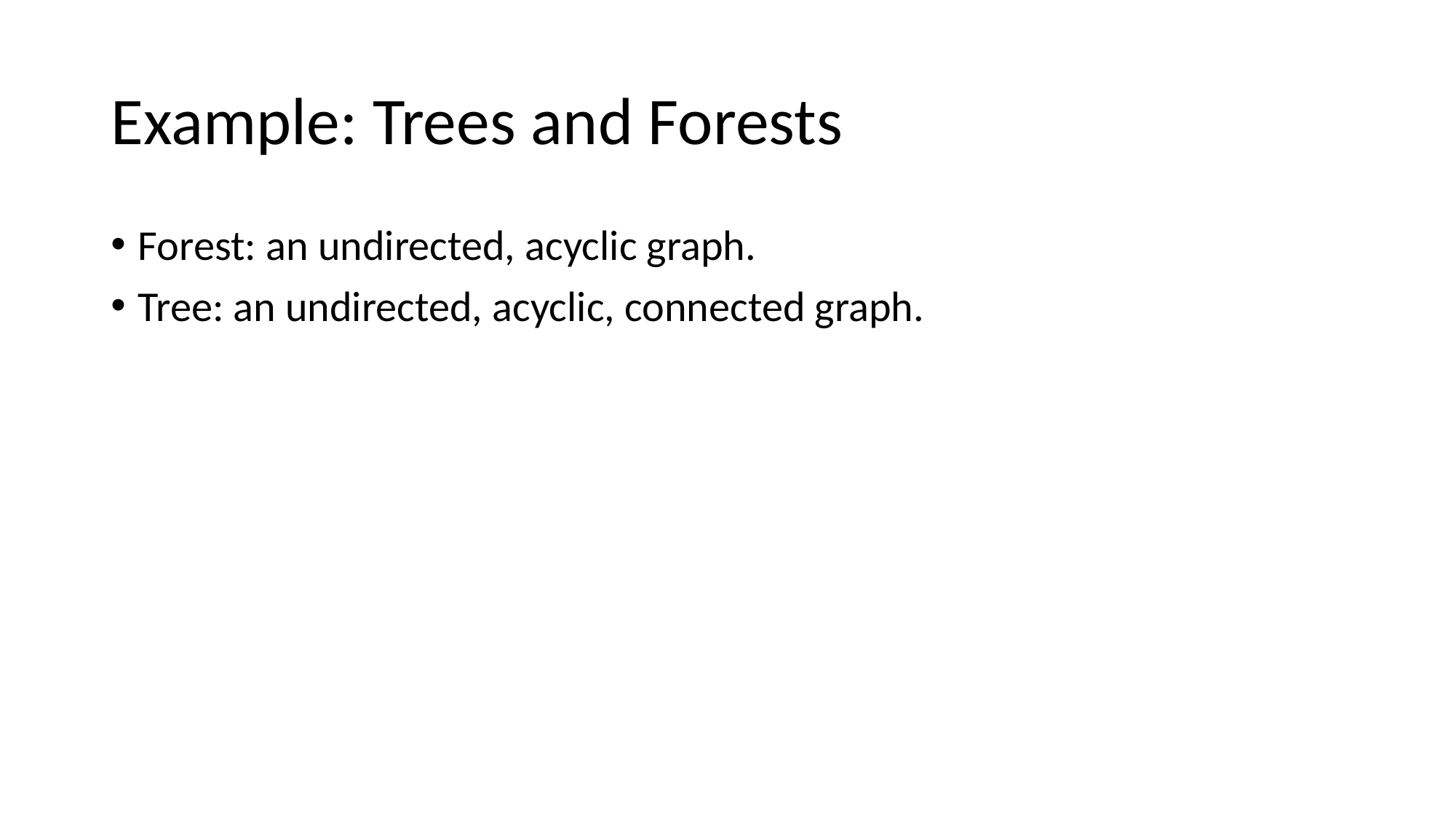

# Example: Trees and Forests
Forest: an undirected, acyclic graph.
Tree: an undirected, acyclic, connected graph.